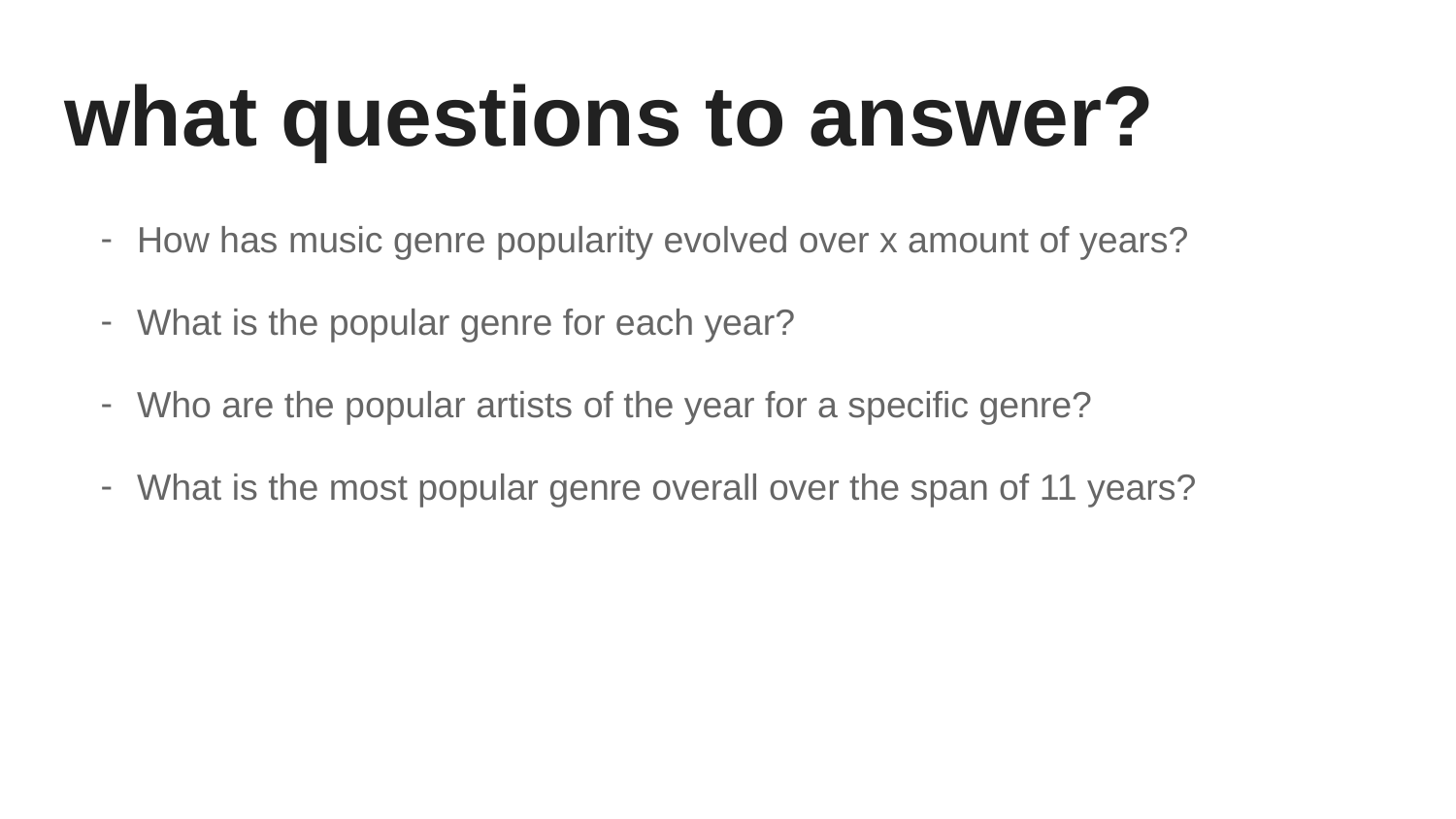

# what questions to answer?
How has music genre popularity evolved over x amount of years?
What is the popular genre for each year?
Who are the popular artists of the year for a specific genre?
What is the most popular genre overall over the span of 11 years?